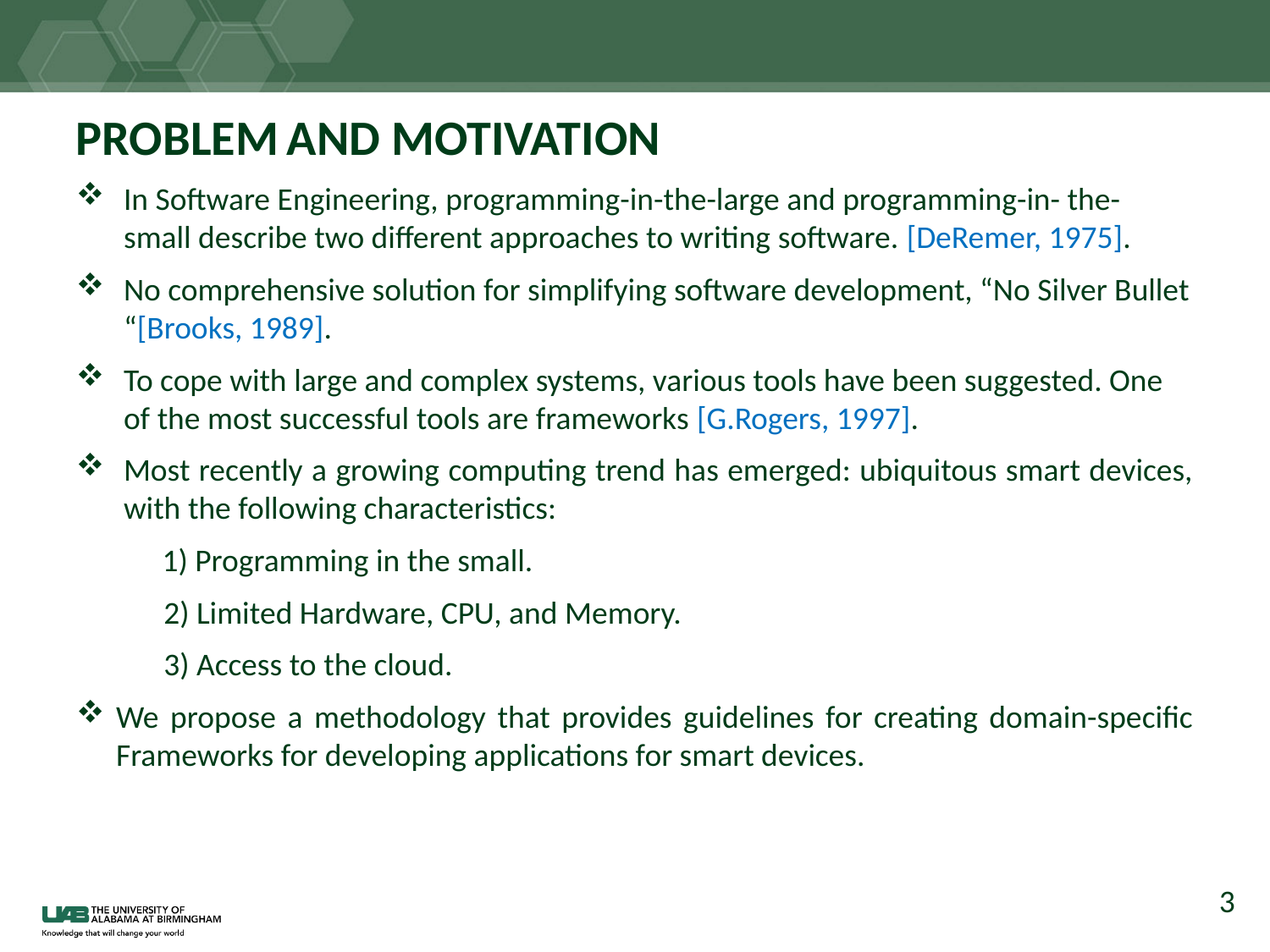

# PROBLEM AND MOTIVATION
In Software Engineering, programming-in-the-large and programming-in- the-small describe two different approaches to writing software. [DeRemer, 1975].
No comprehensive solution for simplifying software development, “No Silver Bullet “[Brooks, 1989].
To cope with large and complex systems, various tools have been suggested. One of the most successful tools are frameworks [G.Rogers, 1997].
Most recently a growing computing trend has emerged: ubiquitous smart devices, with the following characteristics:
            1) Programming in the small.
2) Limited Hardware, CPU, and Memory.
3) Access to the cloud.
We propose a methodology that provides guidelines for creating domain-specific Frameworks for developing applications for smart devices.

3